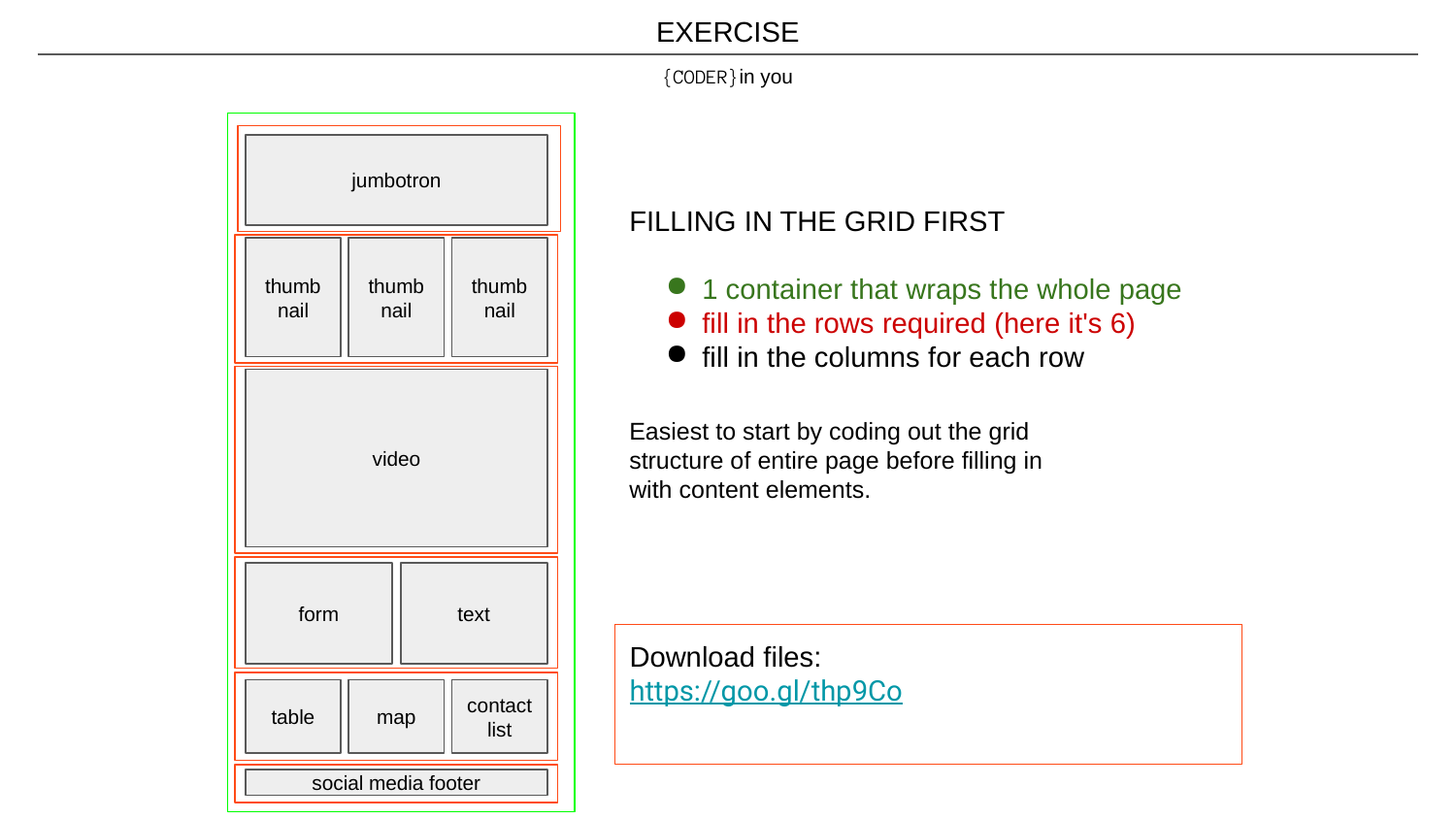

EXERCISE
{CODER}in you

jumbotron
thumbnail
thumbnail
thumbnail
video
form
text
table
map
contactlist
social media footer
FILLING IN THE GRID FIRST

1 container that wraps the whole page
fill in the rows required (here it's 6)
fill in the columns for each row

Easiest to start by coding out the grid structure of entire page before filling in with content elements.

Download files:
https://goo.gl/thp9Co